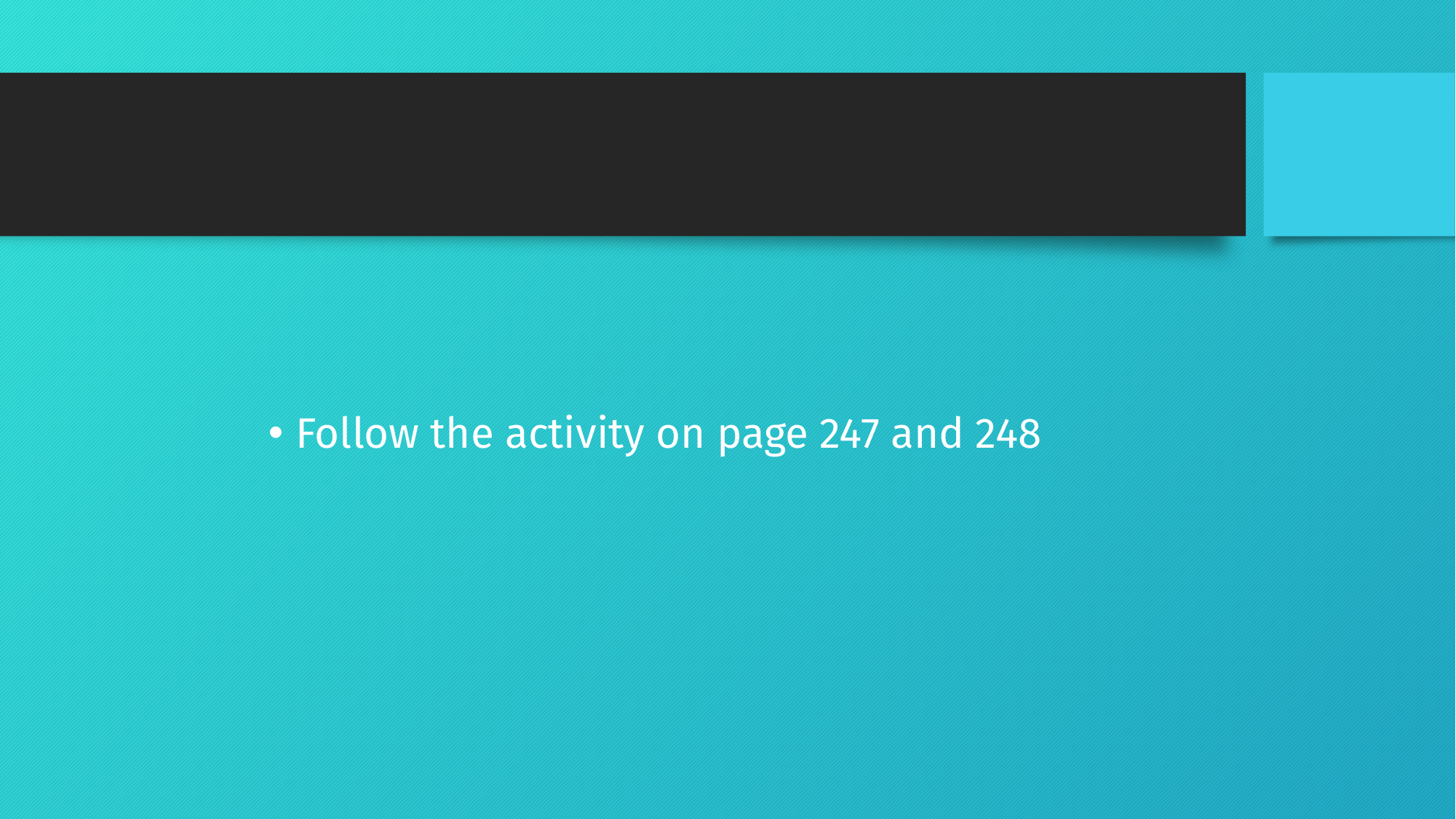

Follow the activity on page 247 and 248